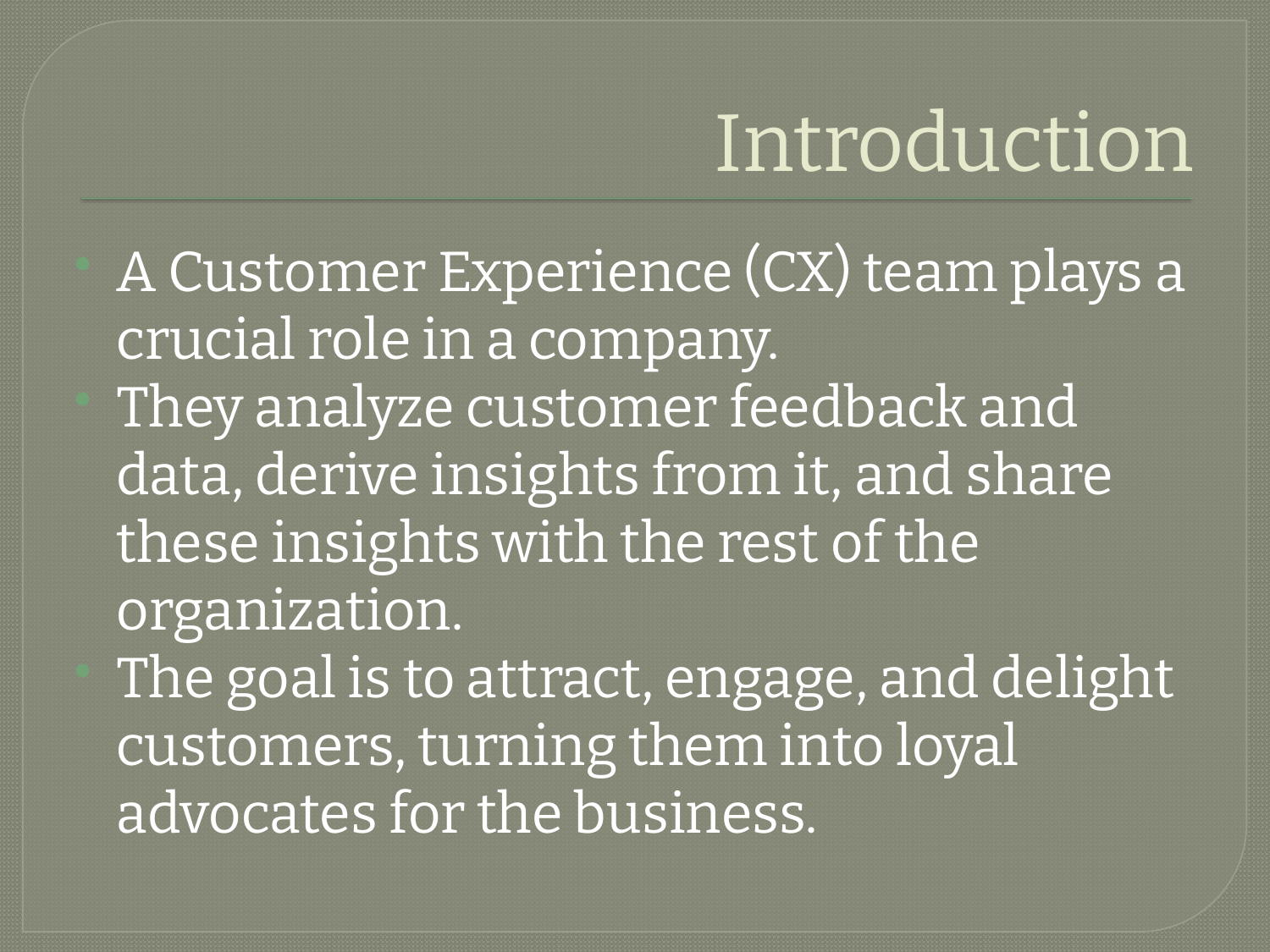

# Introduction
A Customer Experience (CX) team plays a crucial role in a company.
They analyze customer feedback and data, derive insights from it, and share these insights with the rest of the organization.
The goal is to attract, engage, and delight customers, turning them into loyal advocates for the business.